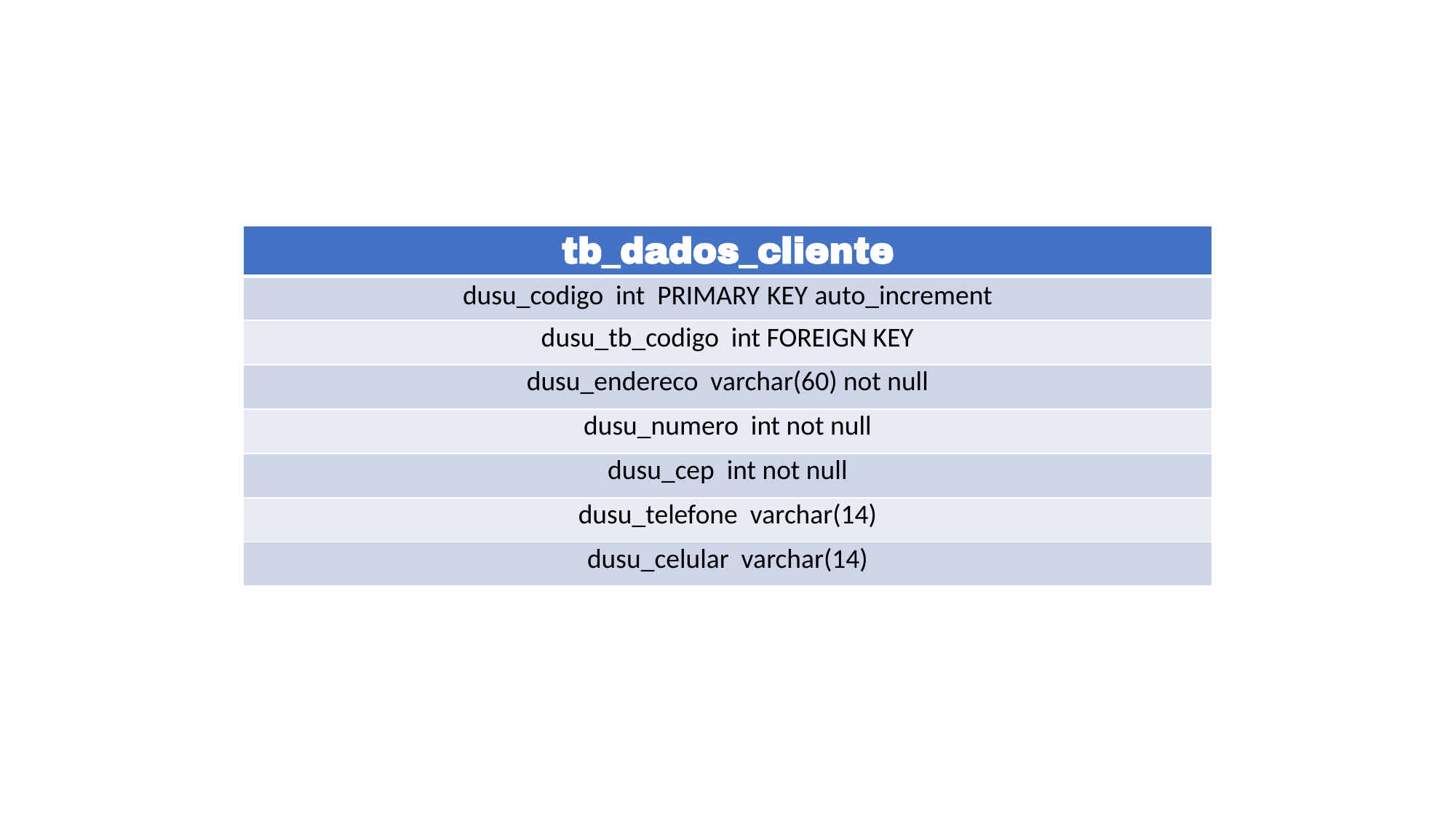

| tb\_dados\_cliente |
| --- |
| dusu\_codigo int PRIMARY KEY auto\_increment |
| dusu\_tb\_codigo int FOREIGN KEY |
| dusu\_endereco varchar(60) not null |
| dusu\_numero int not null |
| dusu\_cep int not null |
| dusu\_telefone varchar(14) |
| dusu\_celular varchar(14) |